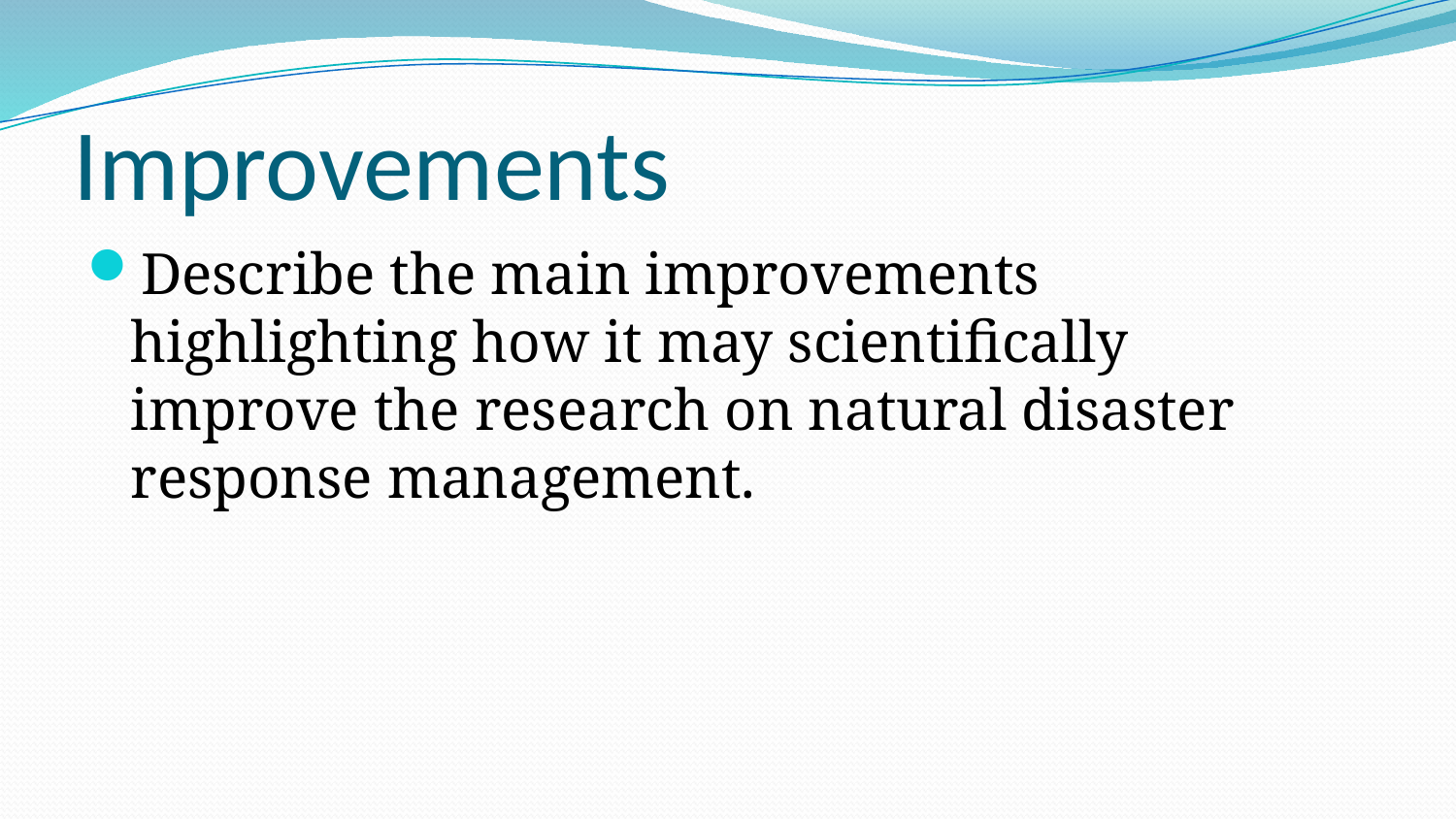

# Improvements
Describe the main improvements highlighting how it may scientifically improve the research on natural disaster response management.